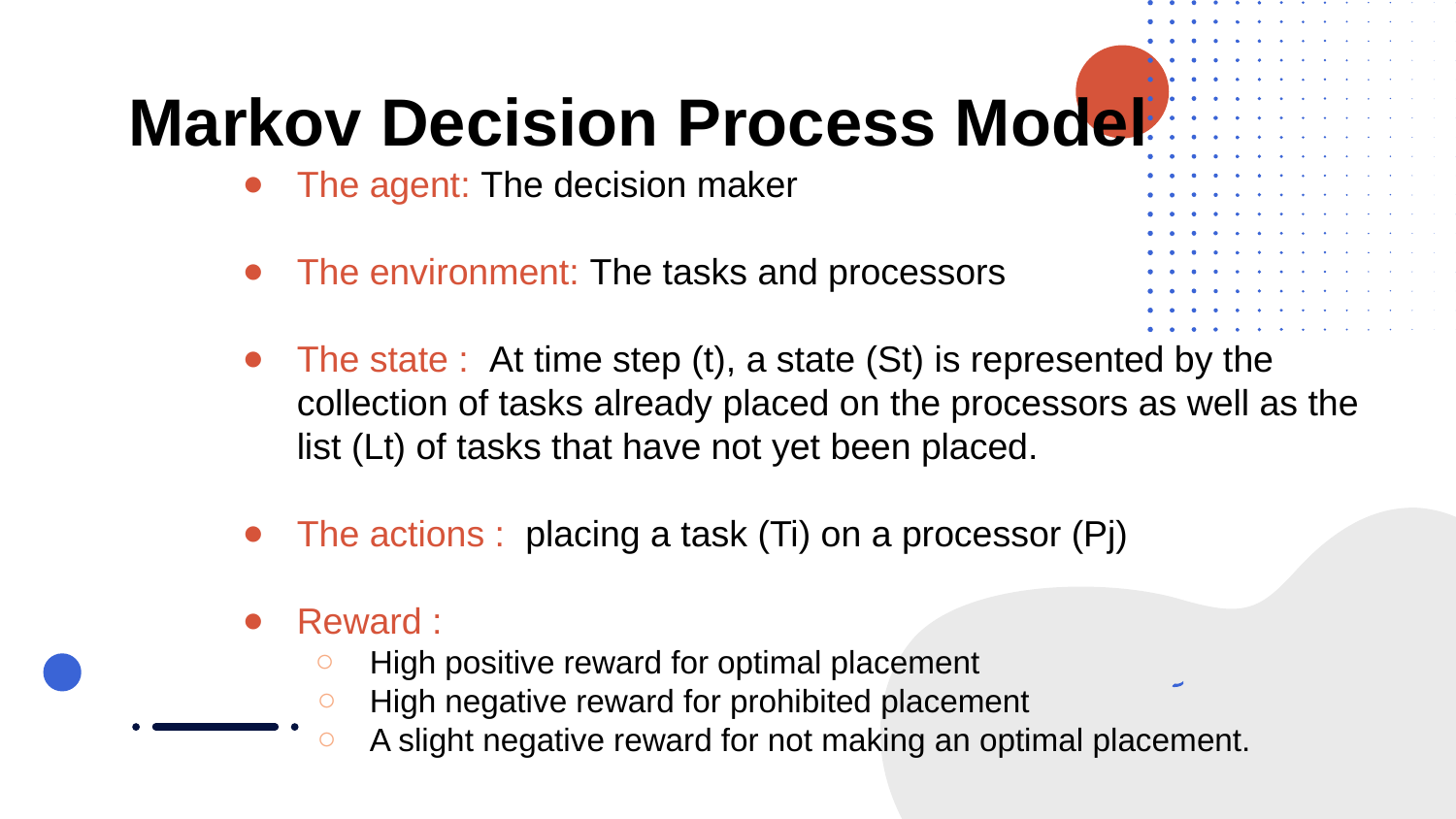

# Markov Decision Process Model

The agent: The decision maker
The environment: The tasks and processors

The state :  At time step (t), a state (St) is represented by the collection of tasks already placed on the processors as well as the list (Lt) of tasks that have not yet been placed.

The actions :  placing a task (Ti) on a processor (Pj)

Reward :
High positive reward for optimal placement
High negative reward for prohibited placement
A slight negative reward for not making an optimal placement.